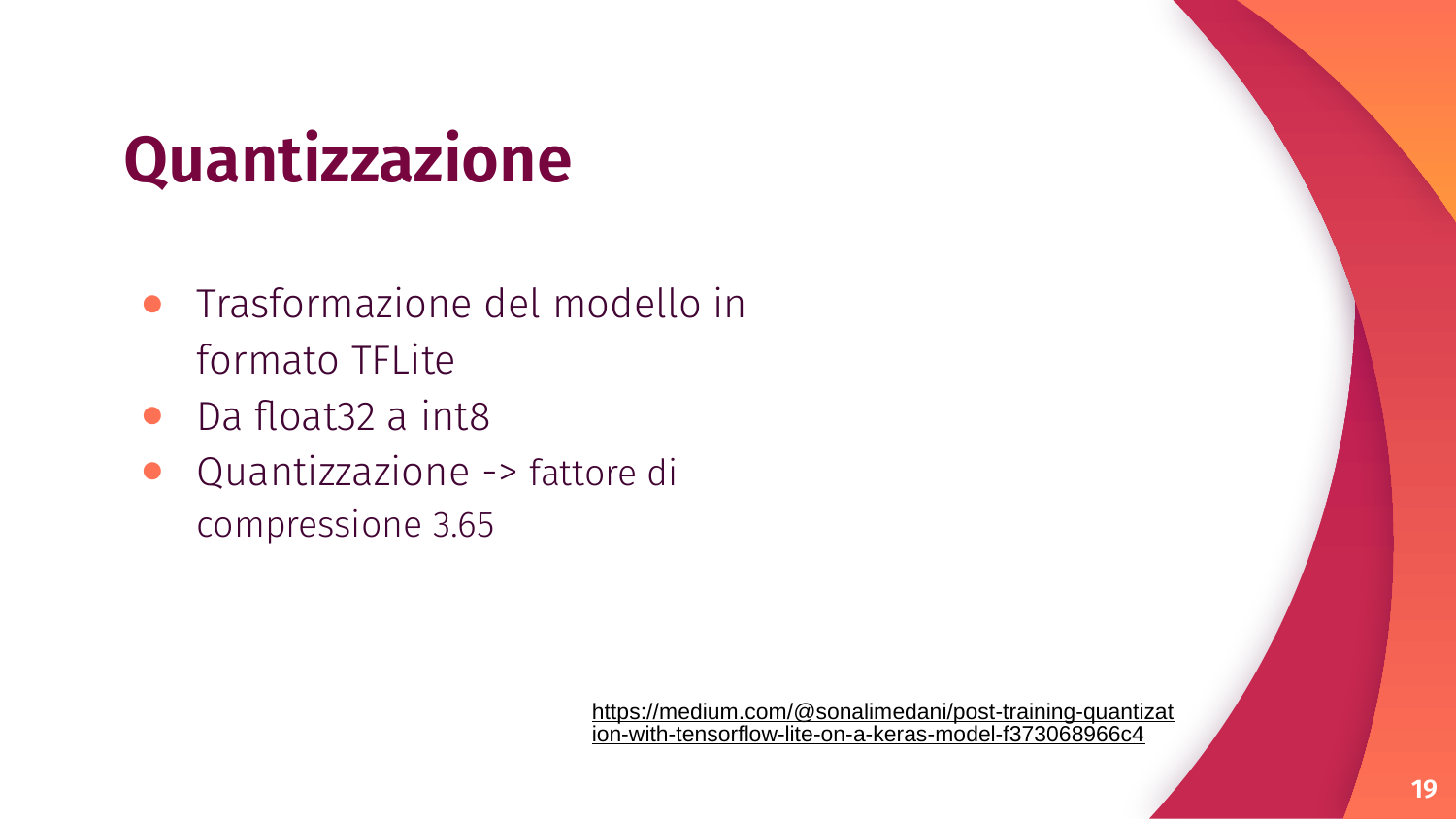

# Quantizzazione
Trasformazione del modello in formato TFLite
Da float32 a int8
Quantizzazione -> fattore di compressione 3.65
https://medium.com/@sonalimedani/post-training-quantization-with-tensorflow-lite-on-a-keras-model-f373068966c4
19